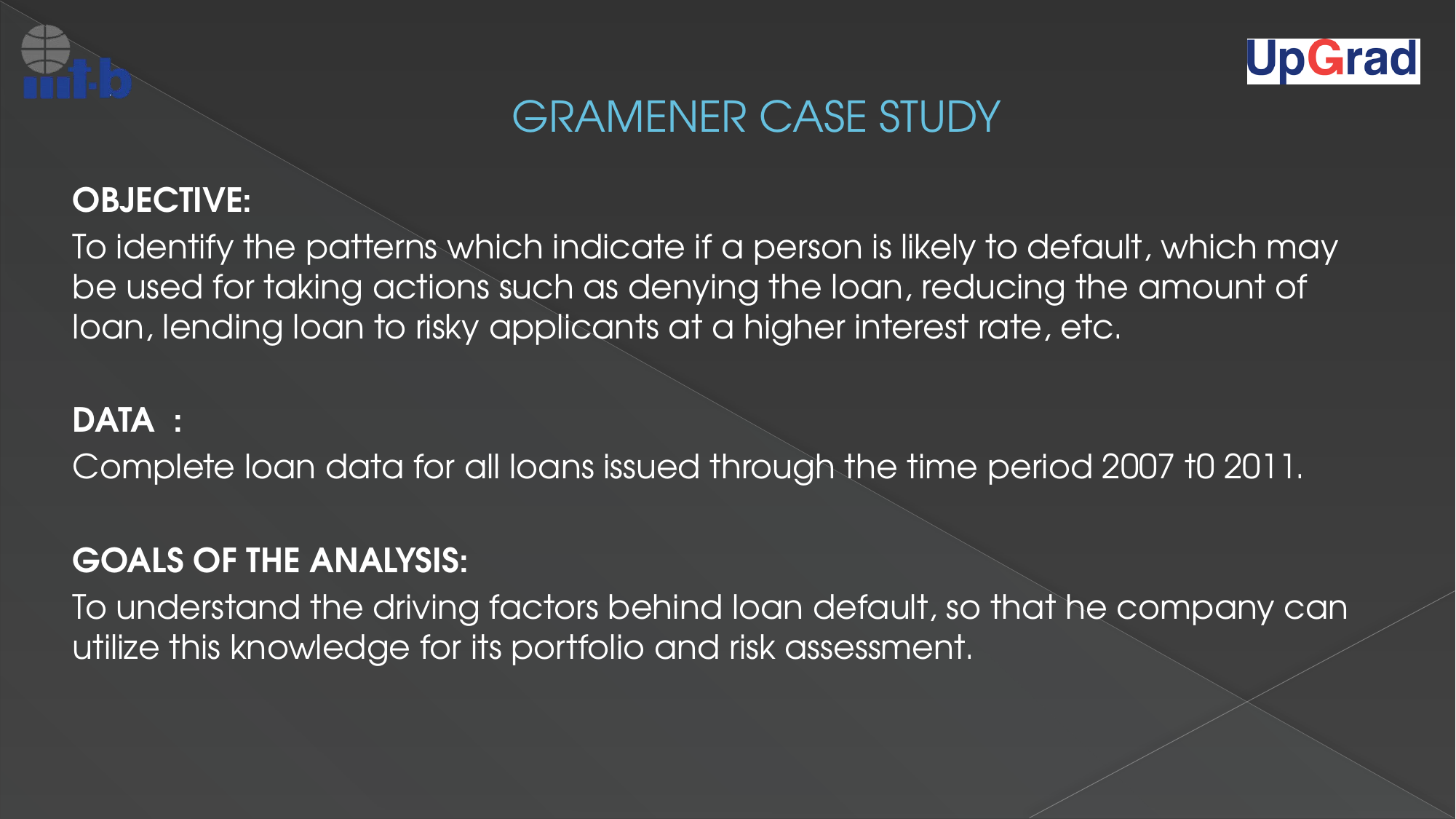

# GRAMENER CASE STUDY
OBJECTIVE:
To identify the patterns which indicate if a person is likely to default, which may be used for taking actions such as denying the loan, reducing the amount of loan, lending loan to risky applicants at a higher interest rate, etc.

DATA  :
Complete loan data for all loans issued through the time period 2007 t0 2011.

GOALS OF THE ANALYSIS:
To understand the driving factors behind loan default, so that he company can utilize this knowledge for its portfolio and risk assessment.